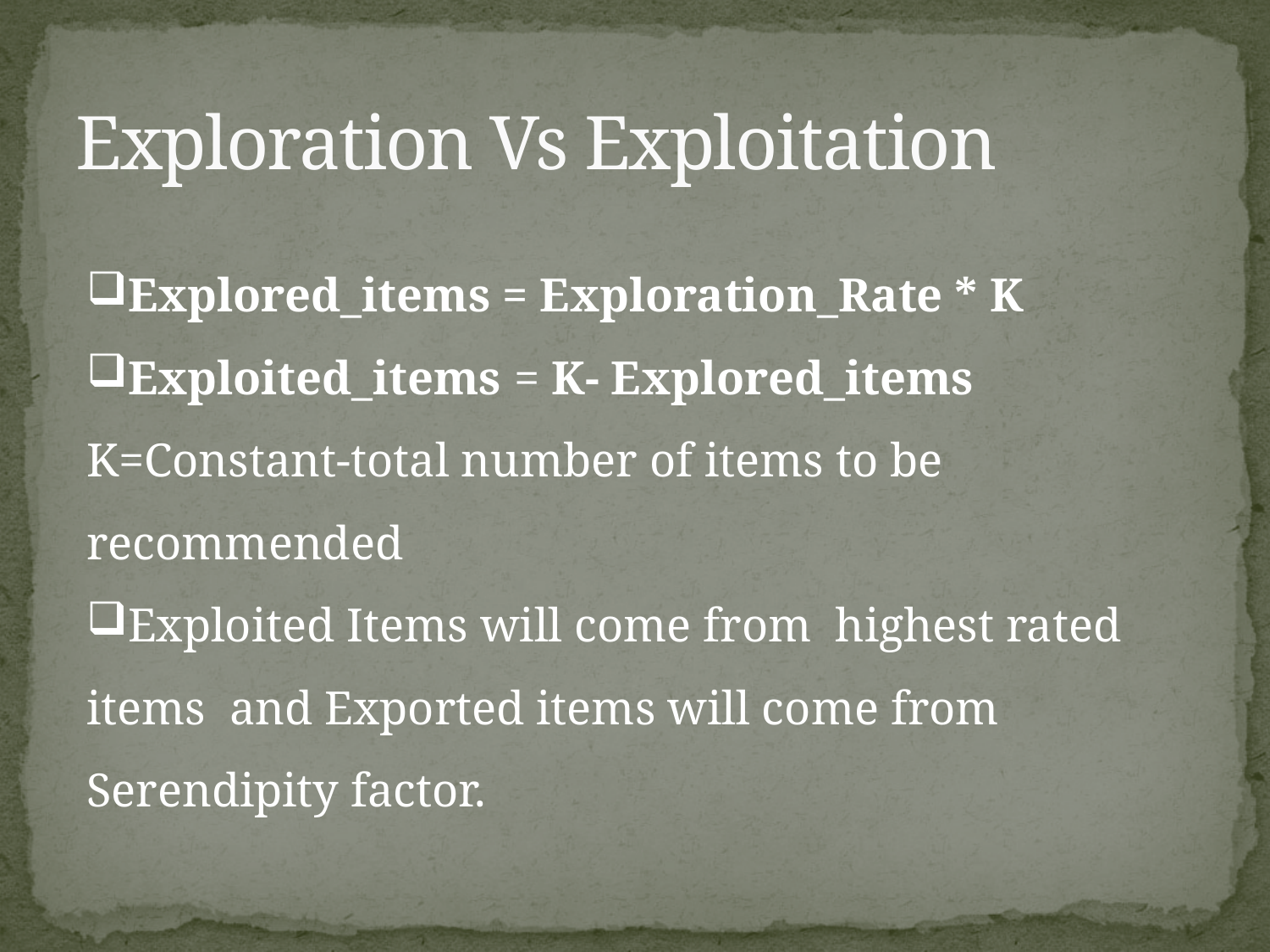

# Exploration Vs Exploitation
Explored_items = Exploration_Rate * K
Exploited_items = K- Explored_items
K=Constant-total number of items to be recommended
Exploited Items will come from  highest rated items  and Exported items will come from Serendipity factor.